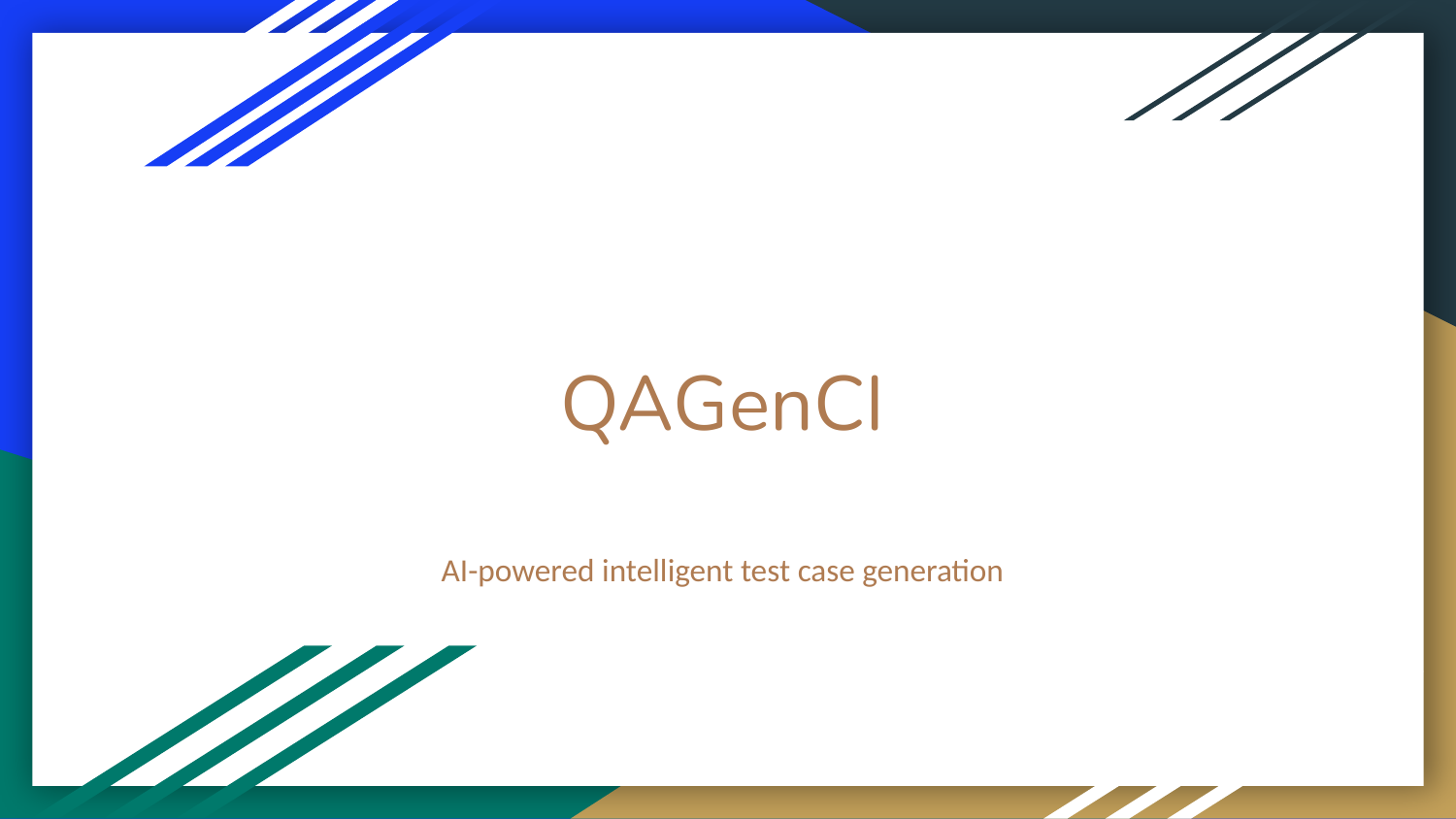

# QAGenCI
AI-powered intelligent test case generation